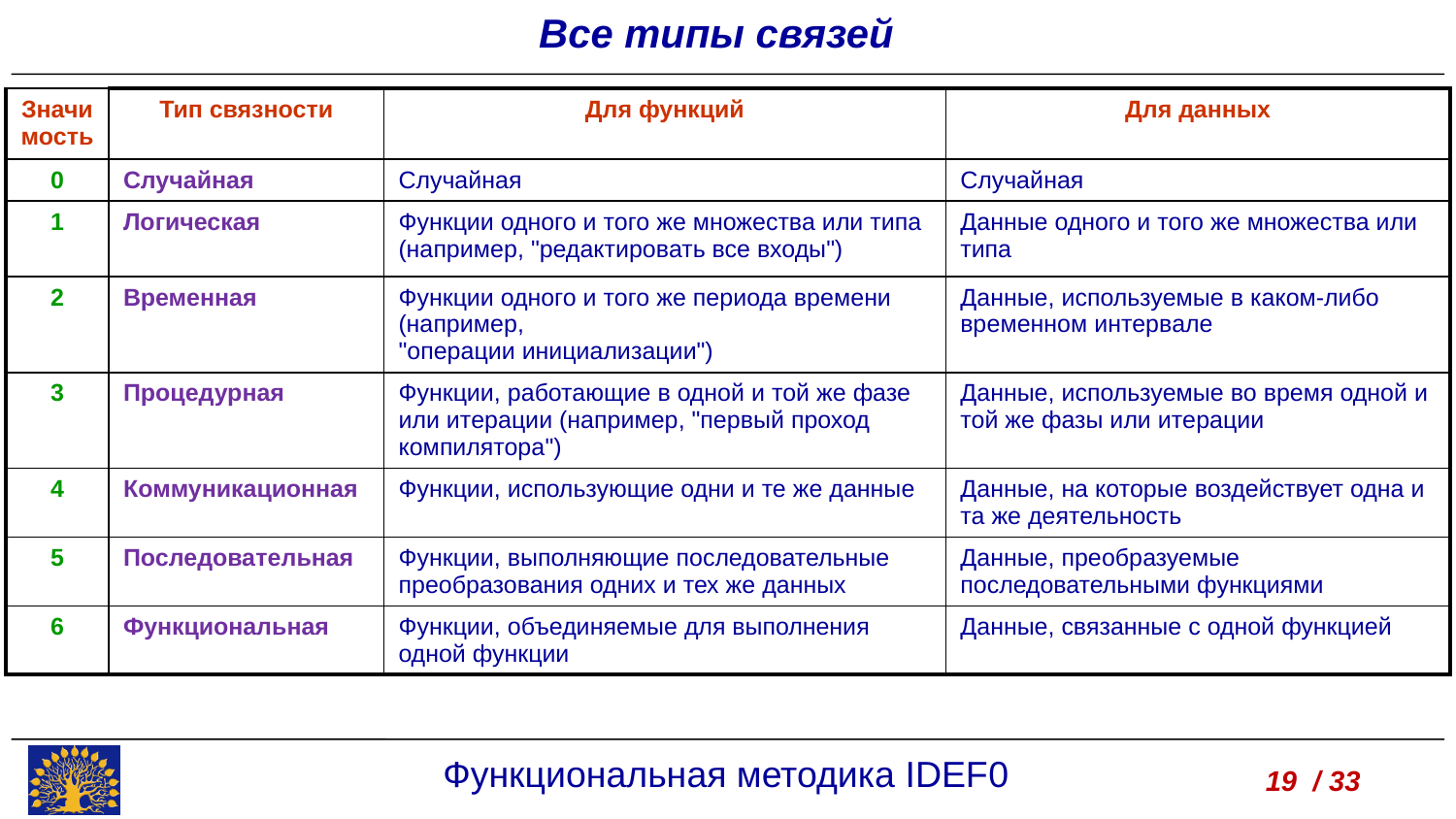

Все типы связей
| Значимость | Тип связности | Для функций | Для данных |
| --- | --- | --- | --- |
| 0 | Случайная | Случайная | Случайная |
| 1 | Логическая | Функции одного и того же множества или типа (например, "редактировать все входы") | Данные одного и того же множества или типа |
| 2 | Временная | Функции одного и того же периода времени (например, "операции инициализации") | Данные, используемые в каком-либо временном интервале |
| 3 | Процедурная | Функции, работающие в одной и той же фазе или итерации (например, "первый проход компилятора") | Данные, используемые во время одной и той же фазы или итерации |
| 4 | Коммуникационная | Функции, использующие одни и те же данные | Данные, на которые воздействует одна и та же деятельность |
| 5 | Последовательная | Функции, выполняющие последовательные преобразования одних и тех же данных | Данные, преобразуемые последовательными функциями |
| 6 | Функциональная | Функции, объединяемые для выполнения одной функции | Данные, связанные с одной функцией |